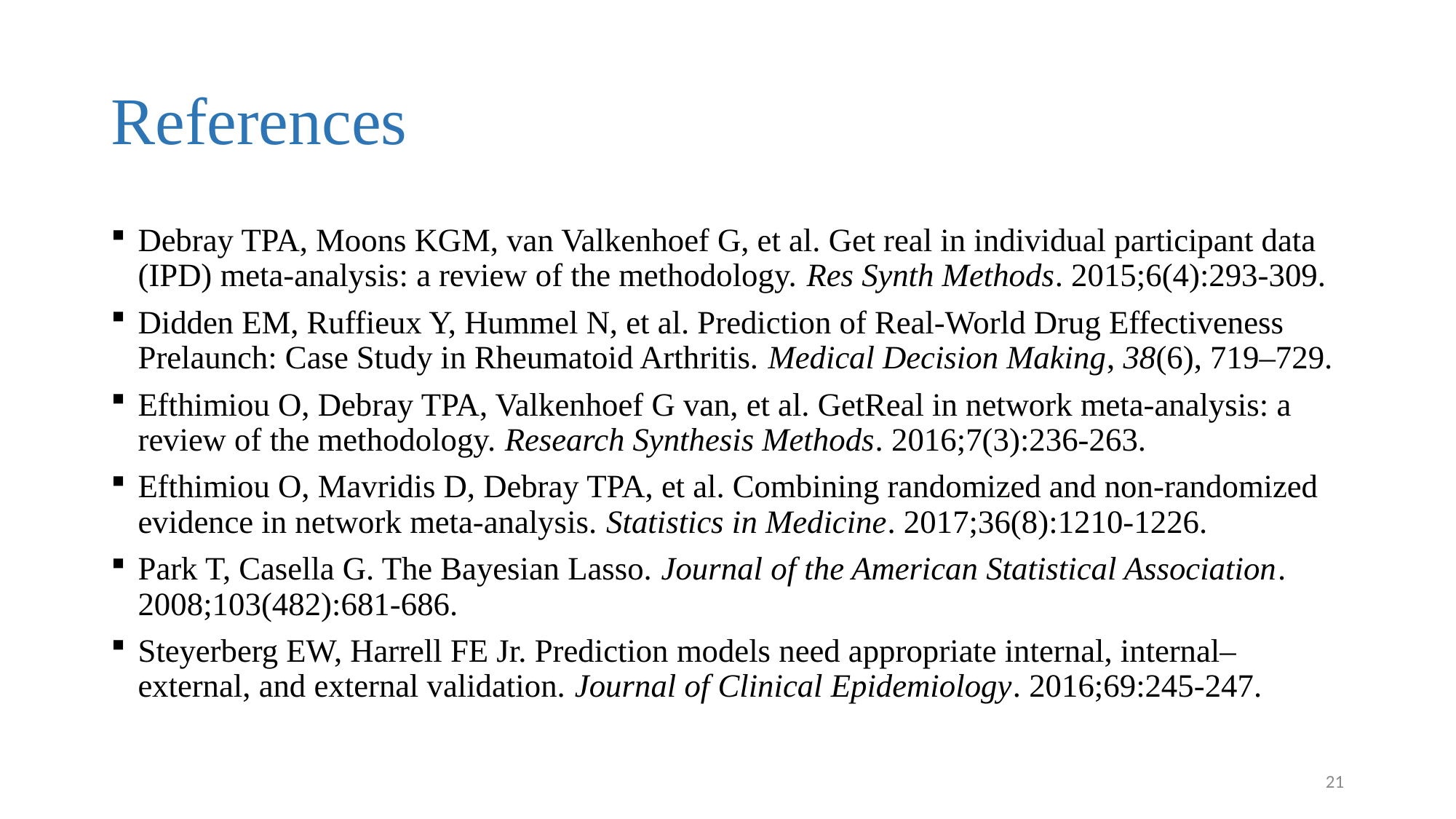

# References
Debray TPA, Moons KGM, van Valkenhoef G, et al. Get real in individual participant data (IPD) meta-analysis: a review of the methodology. Res Synth Methods. 2015;6(4):293-309.
Didden EM, Ruffieux Y, Hummel N, et al. Prediction of Real-World Drug Effectiveness Prelaunch: Case Study in Rheumatoid Arthritis. Medical Decision Making, 38(6), 719–729.
Efthimiou O, Debray TPA, Valkenhoef G van, et al. GetReal in network meta‐analysis: a review of the methodology. Research Synthesis Methods. 2016;7(3):236-263.
Efthimiou O, Mavridis D, Debray TPA, et al. Combining randomized and non-randomized evidence in network meta-analysis. Statistics in Medicine. 2017;36(8):1210-1226.
Park T, Casella G. The Bayesian Lasso. Journal of the American Statistical Association. 2008;103(482):681-686.
Steyerberg EW, Harrell FE Jr. Prediction models need appropriate internal, internal–external, and external validation. Journal of Clinical Epidemiology. 2016;69:245-247.
21